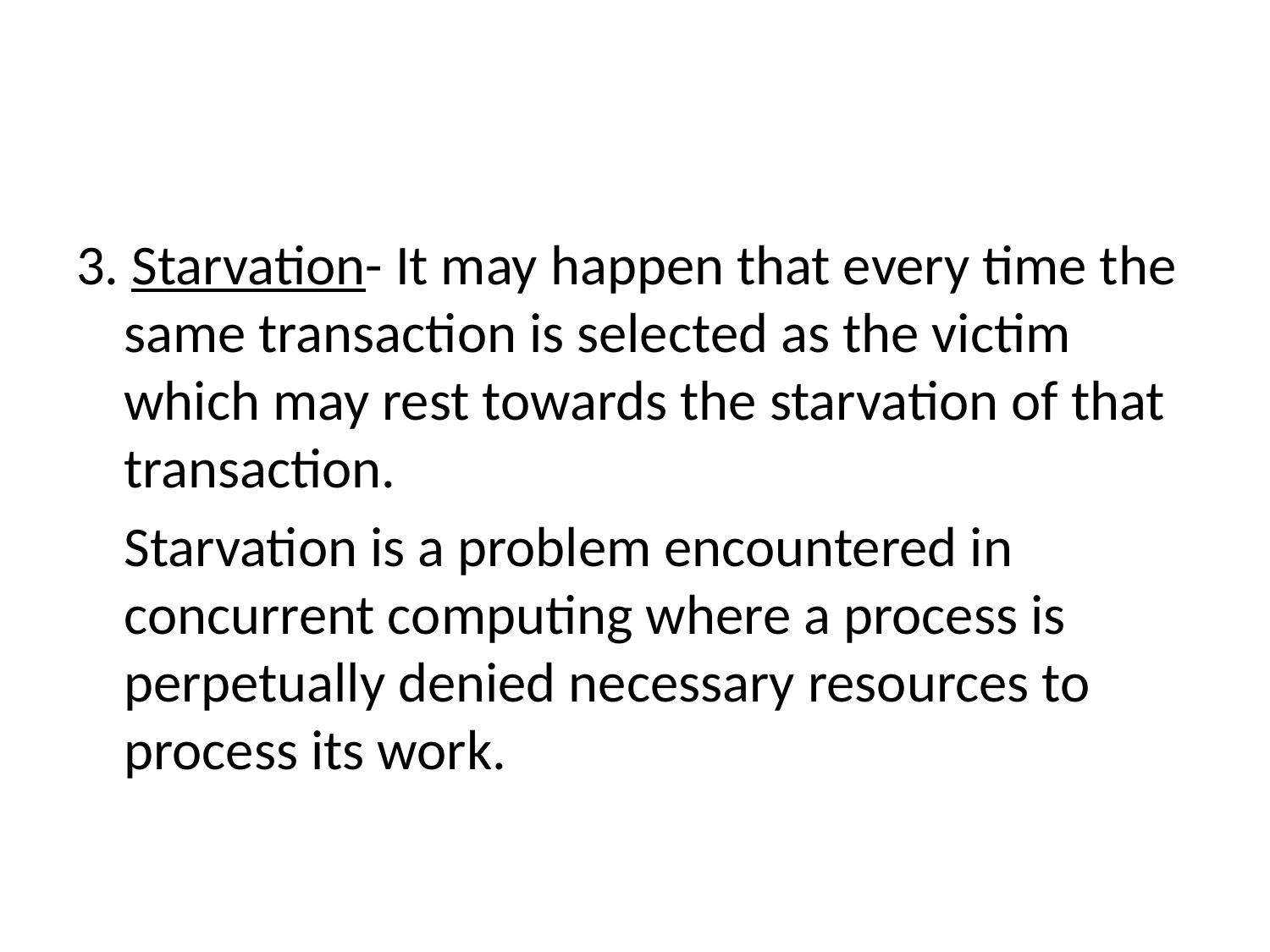

#
3. Starvation- It may happen that every time the same transaction is selected as the victim which may rest towards the starvation of that transaction.
	Starvation is a problem encountered in concurrent computing where a process is perpetually denied necessary resources to process its work.